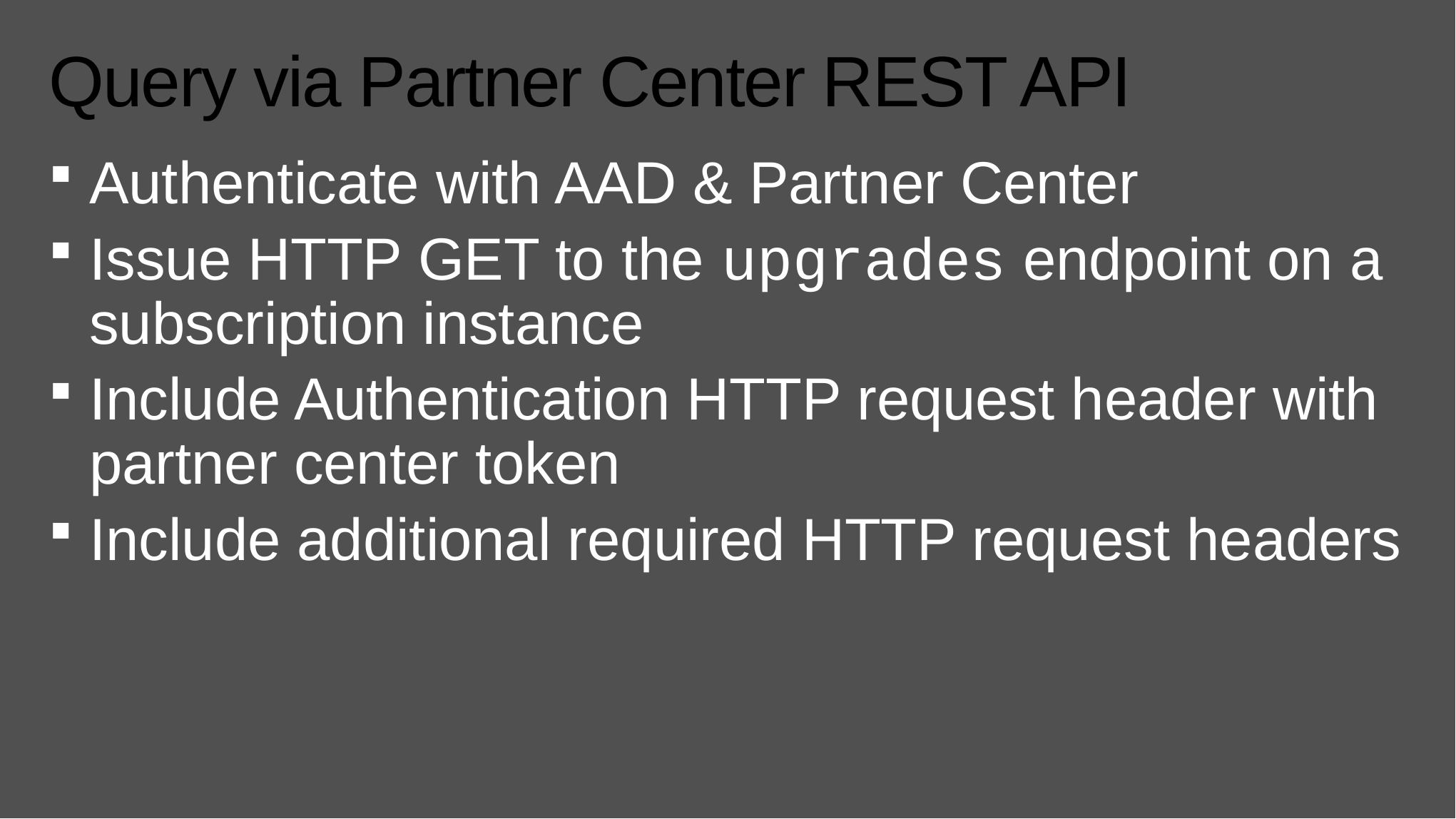

# Query via Partner Center REST API
Authenticate with AAD & Partner Center
Issue HTTP GET to the upgrades endpoint on a subscription instance
Include Authentication HTTP request header with partner center token
Include additional required HTTP request headers